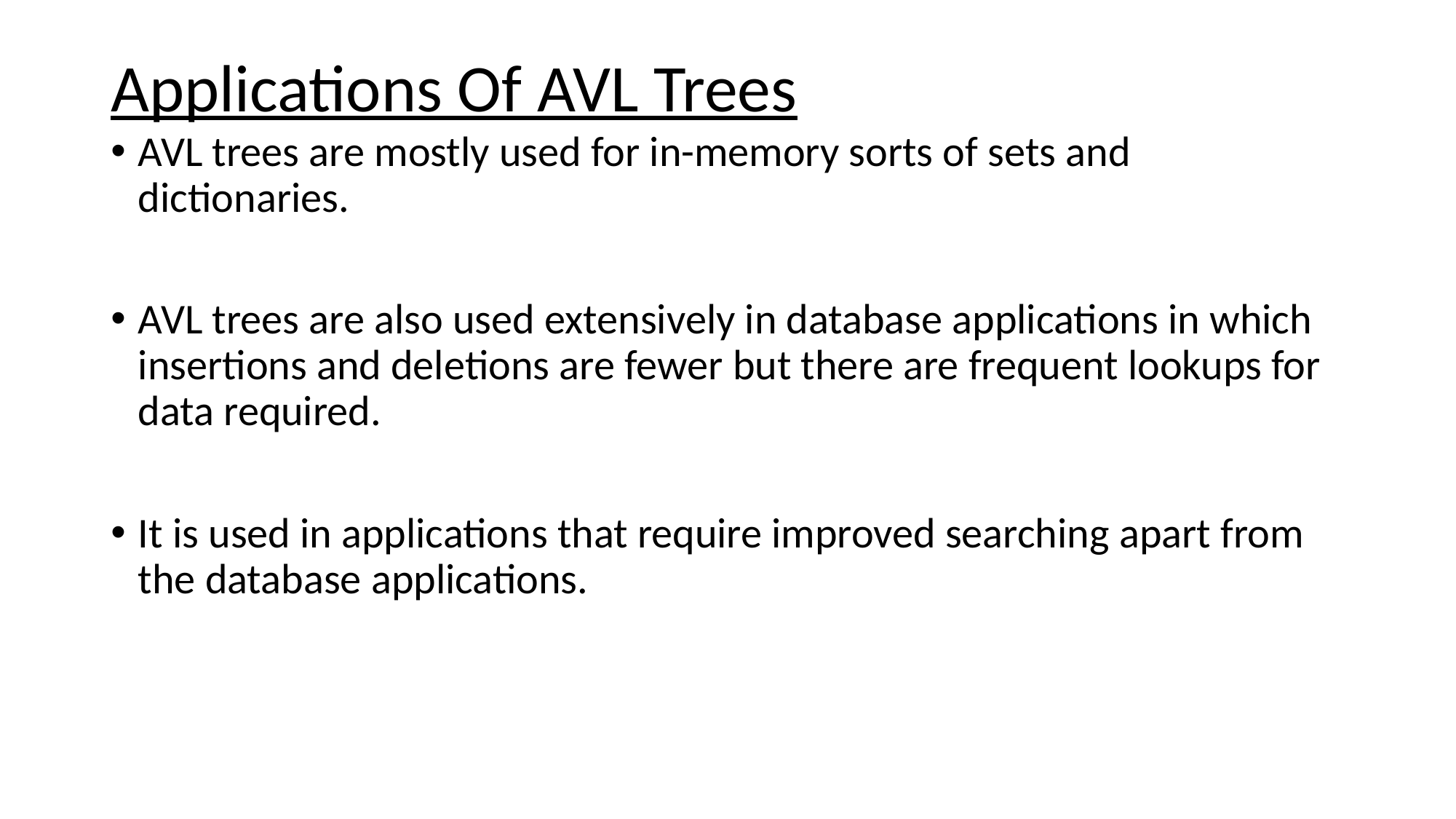

# Applications Of AVL Trees
AVL trees are mostly used for in-memory sorts of sets and dictionaries.

AVL trees are also used extensively in database applications in which insertions and deletions are fewer but there are frequent lookups for data required.

It is used in applications that require improved searching apart from the database applications.